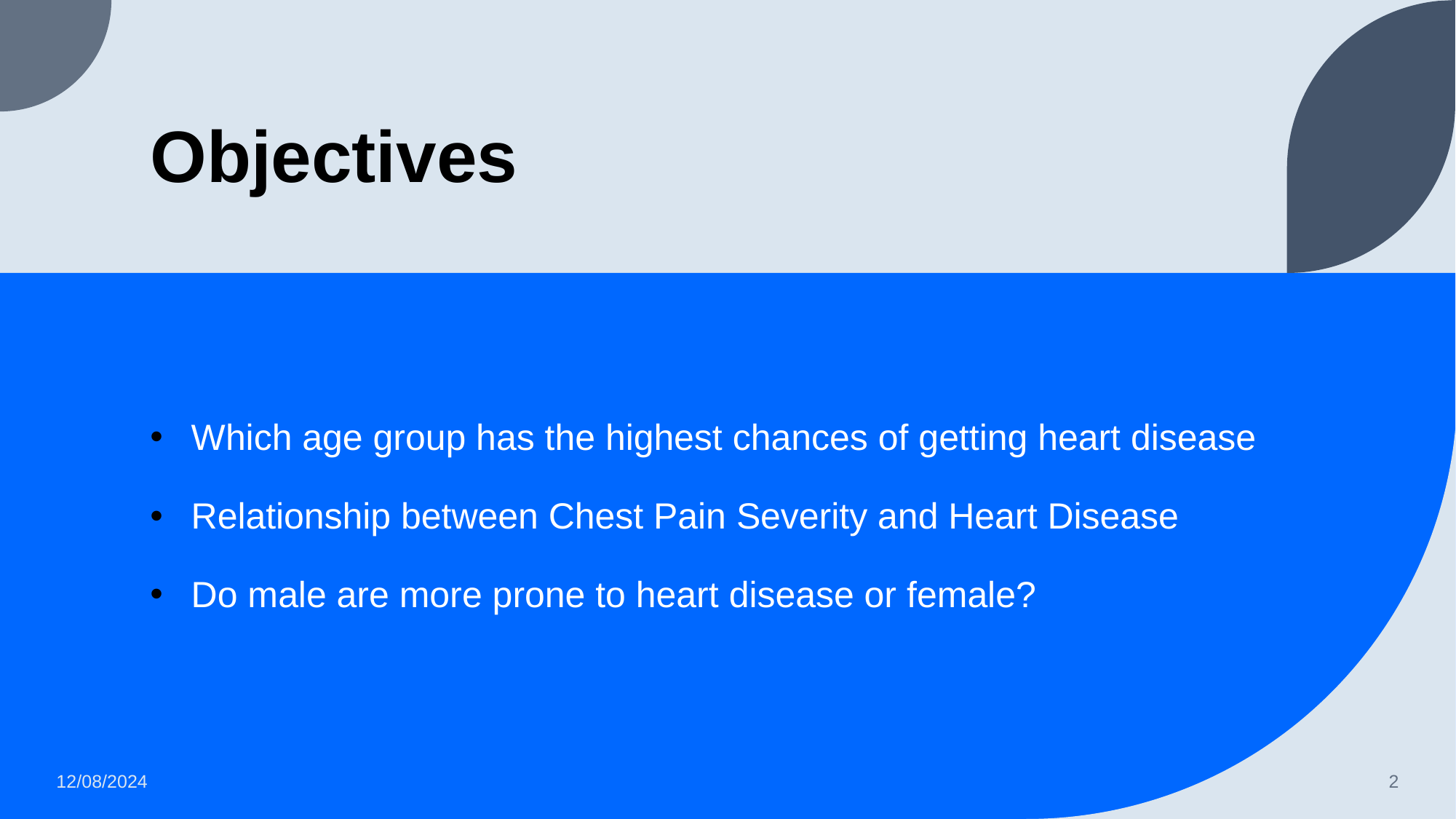

# Objectives
Which age group has the highest chances of getting heart disease

Relationship between Chest Pain Severity and Heart Disease

Do male are more prone to heart disease or female?

12/08/2024
2